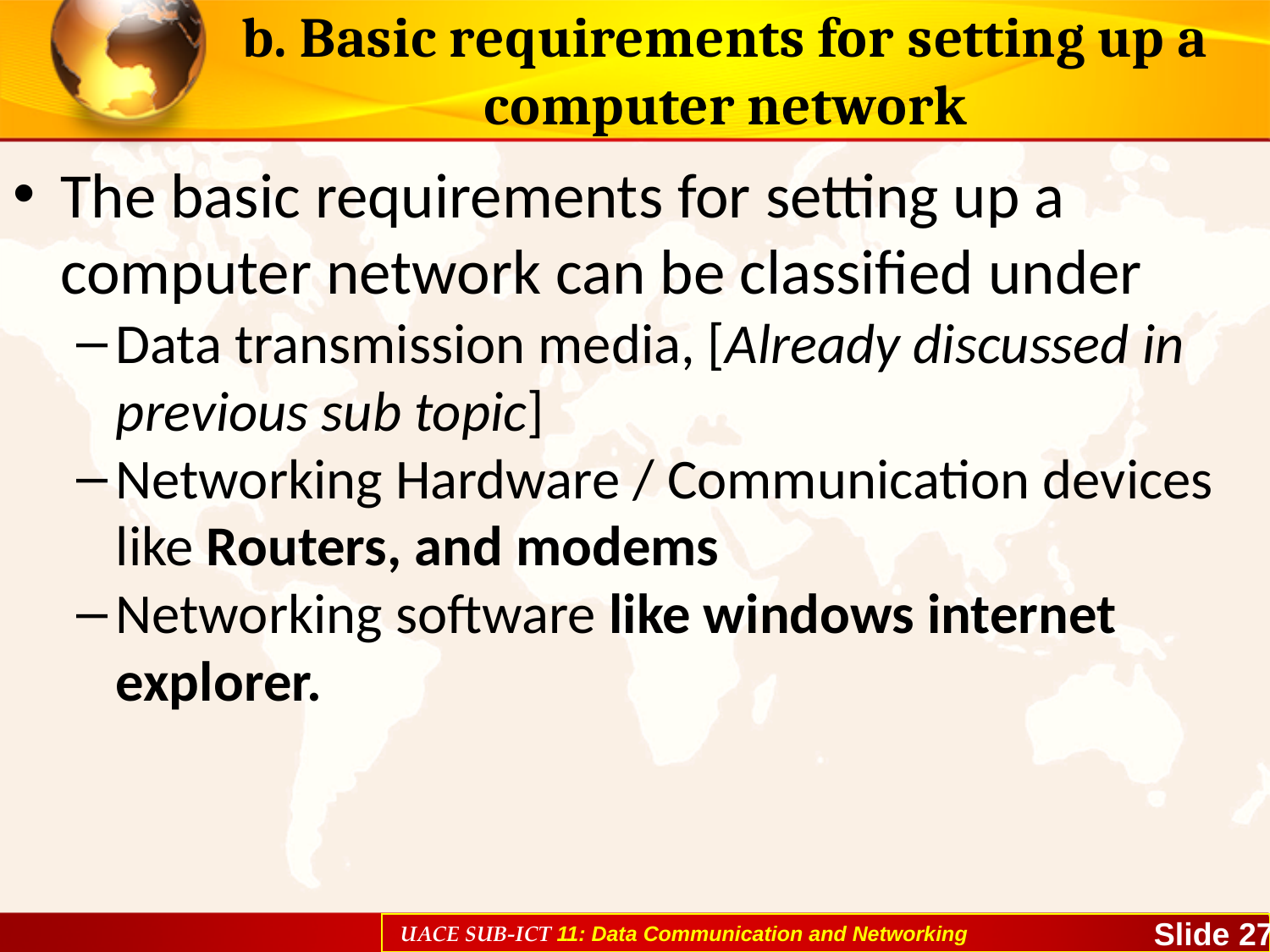

# b. Basic requirements for setting up a computer network
The basic requirements for setting up a computer network can be classified under
Data transmission media, [Already discussed in previous sub topic]
Networking Hardware / Communication devices  like Routers, and modems
Networking software like windows internet explorer.